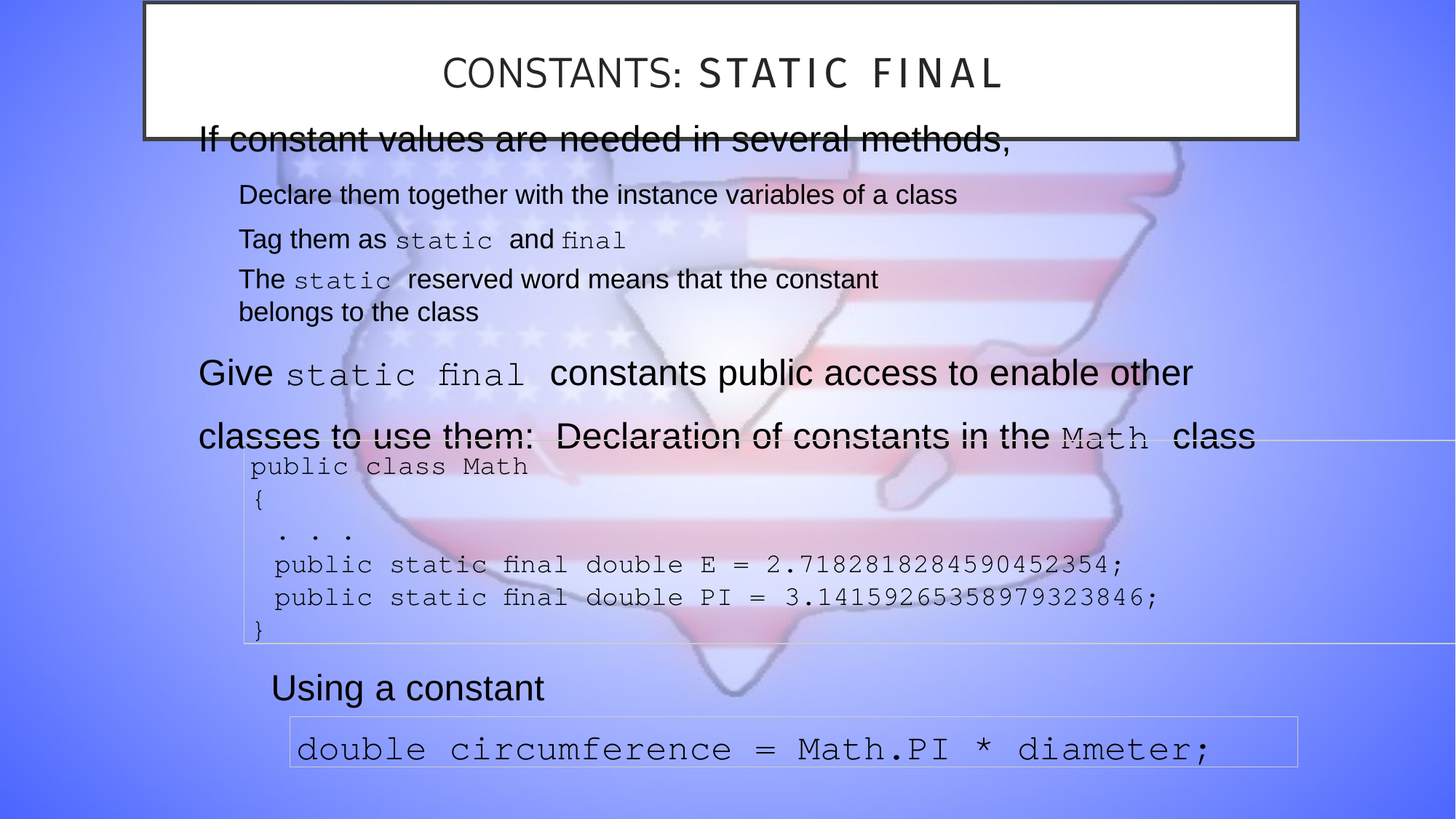

# Constants: static final
If constant values are needed in several methods,
Declare them together with the instance variables of a class  Tag them as static and final
The static reserved word means that the constant belongs to the class
Give static final constants public access to enable other classes to use them:  Declaration of constants in the Math class
public class Math
{
. . .
public static final double E = 2.7182818284590452354;  public static final double PI = 3.14159265358979323846;
}
Using a constant
double circumference = Math.PI * diameter;